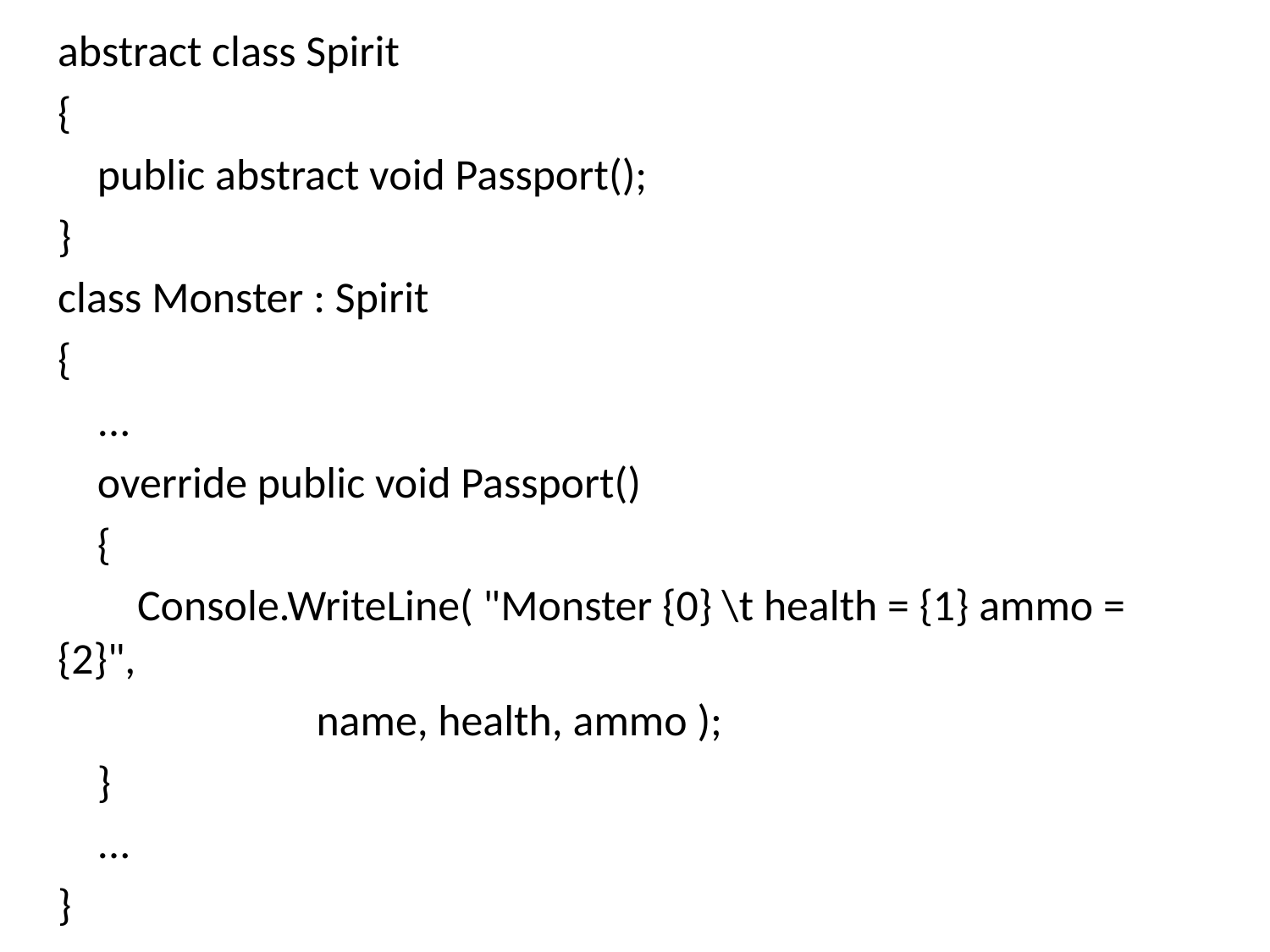

abstract class Spirit
{
    public abstract void Passport();
}
class Monster : Spirit
{
    ...
    override public void Passport()
    {
        Console.WriteLine( "Monster {0} \t health = {1} ammo = {2}",
                          name, health, ammo );
    }
    ...
}